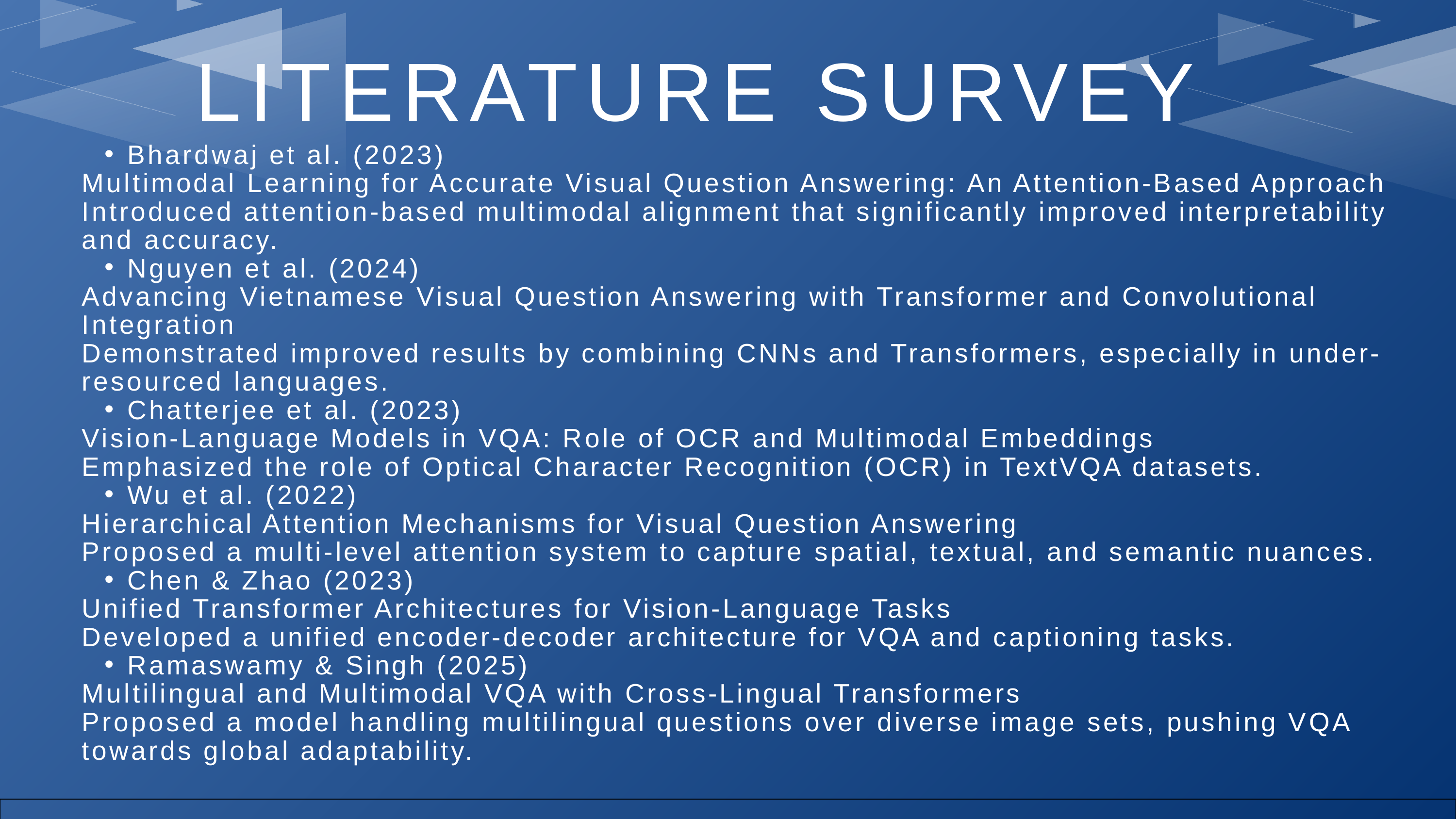

LITERATURE SURVEY
Bhardwaj et al. (2023)
Multimodal Learning for Accurate Visual Question Answering: An Attention-Based Approach
Introduced attention-based multimodal alignment that significantly improved interpretability and accuracy.
Nguyen et al. (2024)
Advancing Vietnamese Visual Question Answering with Transformer and Convolutional Integration
Demonstrated improved results by combining CNNs and Transformers, especially in under-resourced languages.
Chatterjee et al. (2023)
Vision-Language Models in VQA: Role of OCR and Multimodal Embeddings
Emphasized the role of Optical Character Recognition (OCR) in TextVQA datasets.
Wu et al. (2022)
Hierarchical Attention Mechanisms for Visual Question Answering
Proposed a multi-level attention system to capture spatial, textual, and semantic nuances.
Chen & Zhao (2023)
Unified Transformer Architectures for Vision-Language Tasks
Developed a unified encoder-decoder architecture for VQA and captioning tasks.
Ramaswamy & Singh (2025)
Multilingual and Multimodal VQA with Cross-Lingual Transformers
Proposed a model handling multilingual questions over diverse image sets, pushing VQA towards global adaptability.